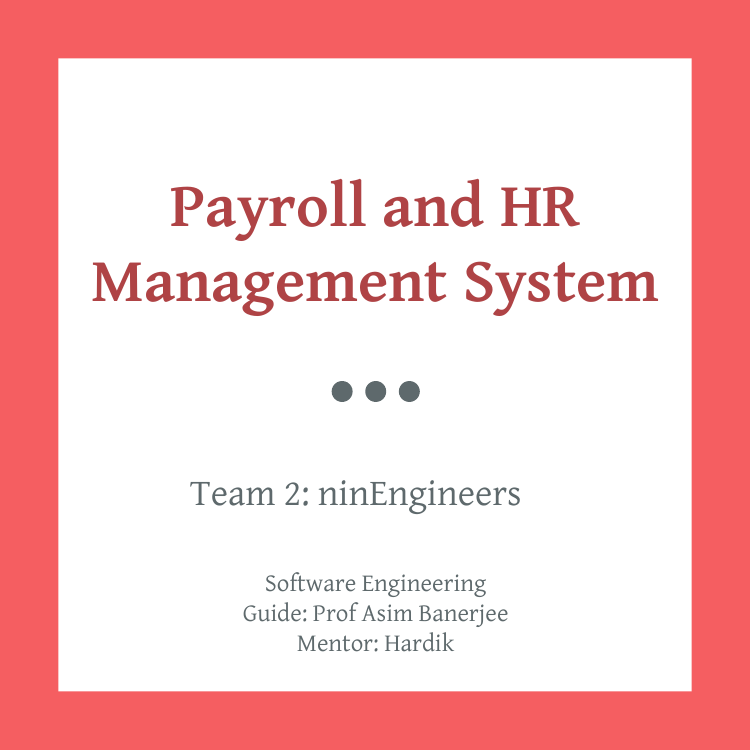

Payroll and HR Management System

Team 2: ninEngineers
Software Engineering
Guide: Prof Asim Banerjee
Mentor: Hardik